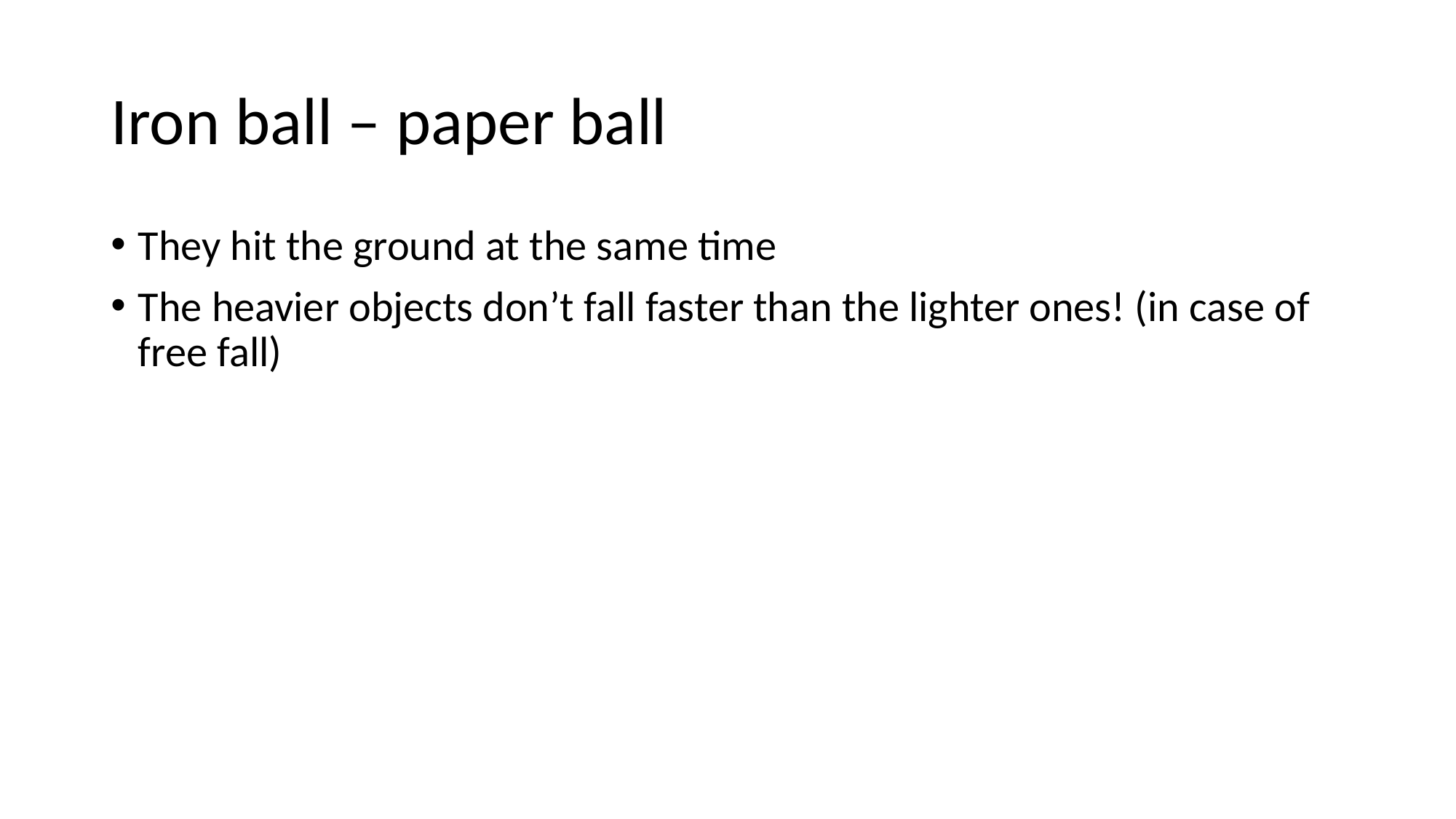

# Iron ball – paper ball
They hit the ground at the same time
The heavier objects don’t fall faster than the lighter ones! (in case of free fall)